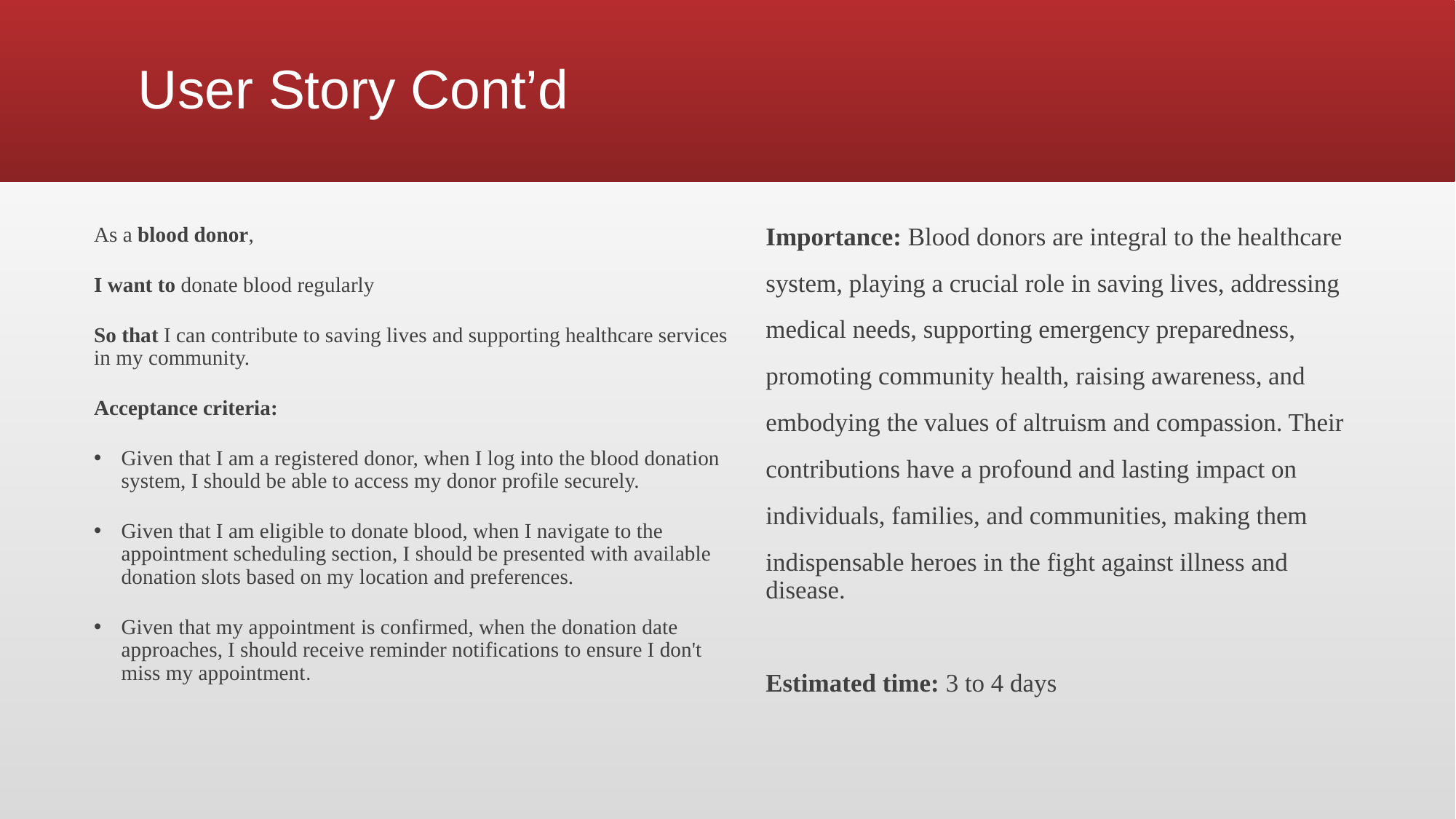

# User Story Cont’d
As a blood donor,
I want to donate blood regularly
So that I can contribute to saving lives and supporting healthcare services in my community.
Acceptance criteria:
Given that I am a registered donor, when I log into the blood donation system, I should be able to access my donor profile securely.
Given that I am eligible to donate blood, when I navigate to the appointment scheduling section, I should be presented with available donation slots based on my location and preferences.
Given that my appointment is confirmed, when the donation date approaches, I should receive reminder notifications to ensure I don't miss my appointment.
Importance: Blood donors are integral to the healthcare
system, playing a crucial role in saving lives, addressing
medical needs, supporting emergency preparedness,
promoting community health, raising awareness, and
embodying the values of altruism and compassion. Their
contributions have a profound and lasting impact on
individuals, families, and communities, making them
indispensable heroes in the fight against illness and disease.

Estimated time: 3 to 4 days